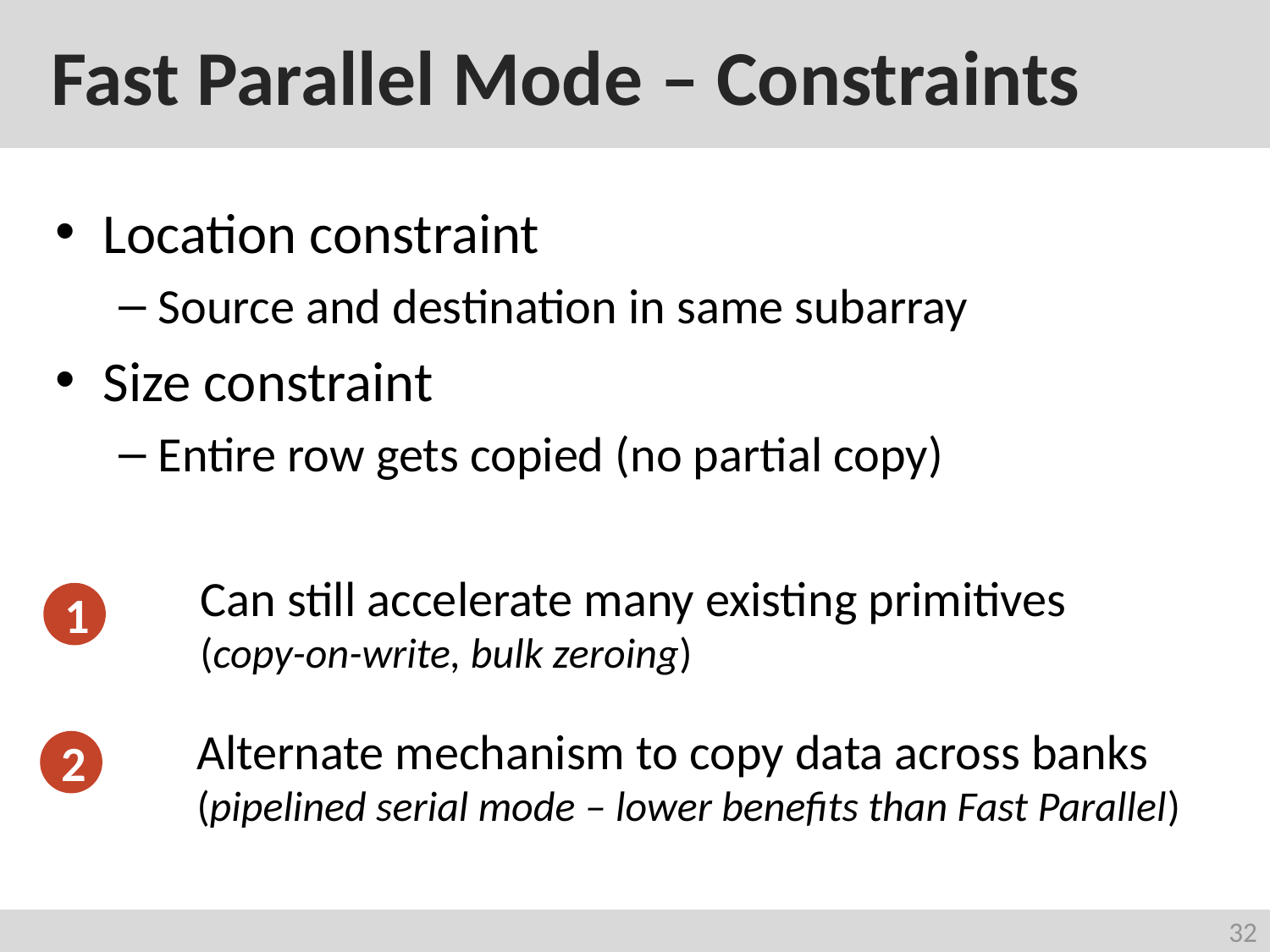

# Fast Parallel Mode – Constraints
Location constraint
Source and destination in same subarray
Size constraint
Entire row gets copied (no partial copy)
Can still accelerate many existing primitives
(copy-on-write, bulk zeroing)
1
Alternate mechanism to copy data across banks
(pipelined serial mode – lower benefits than Fast Parallel)
2
32